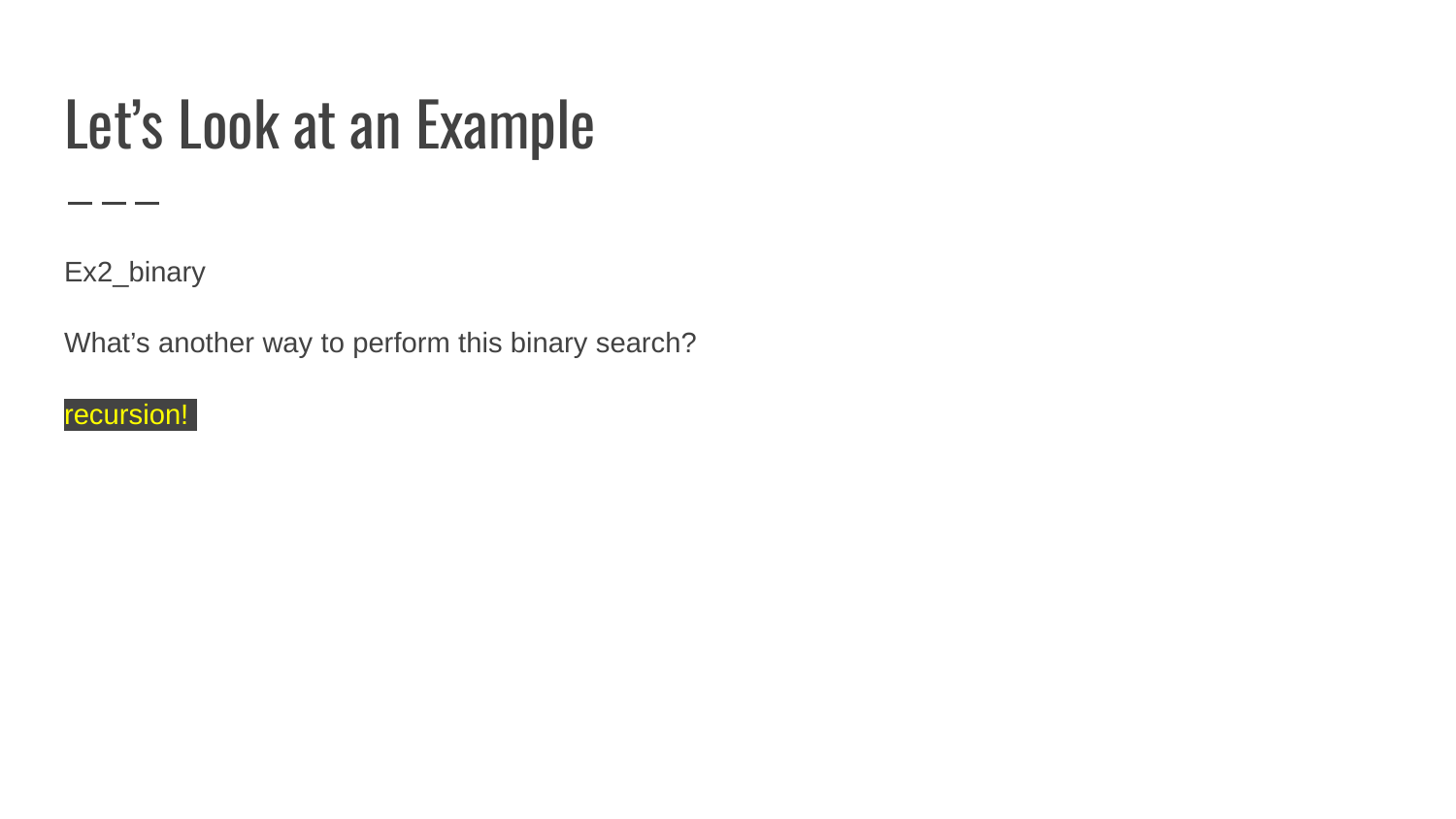

# Let’s Look at an Example
Ex2_binary
What’s another way to perform this binary search?
recursion!